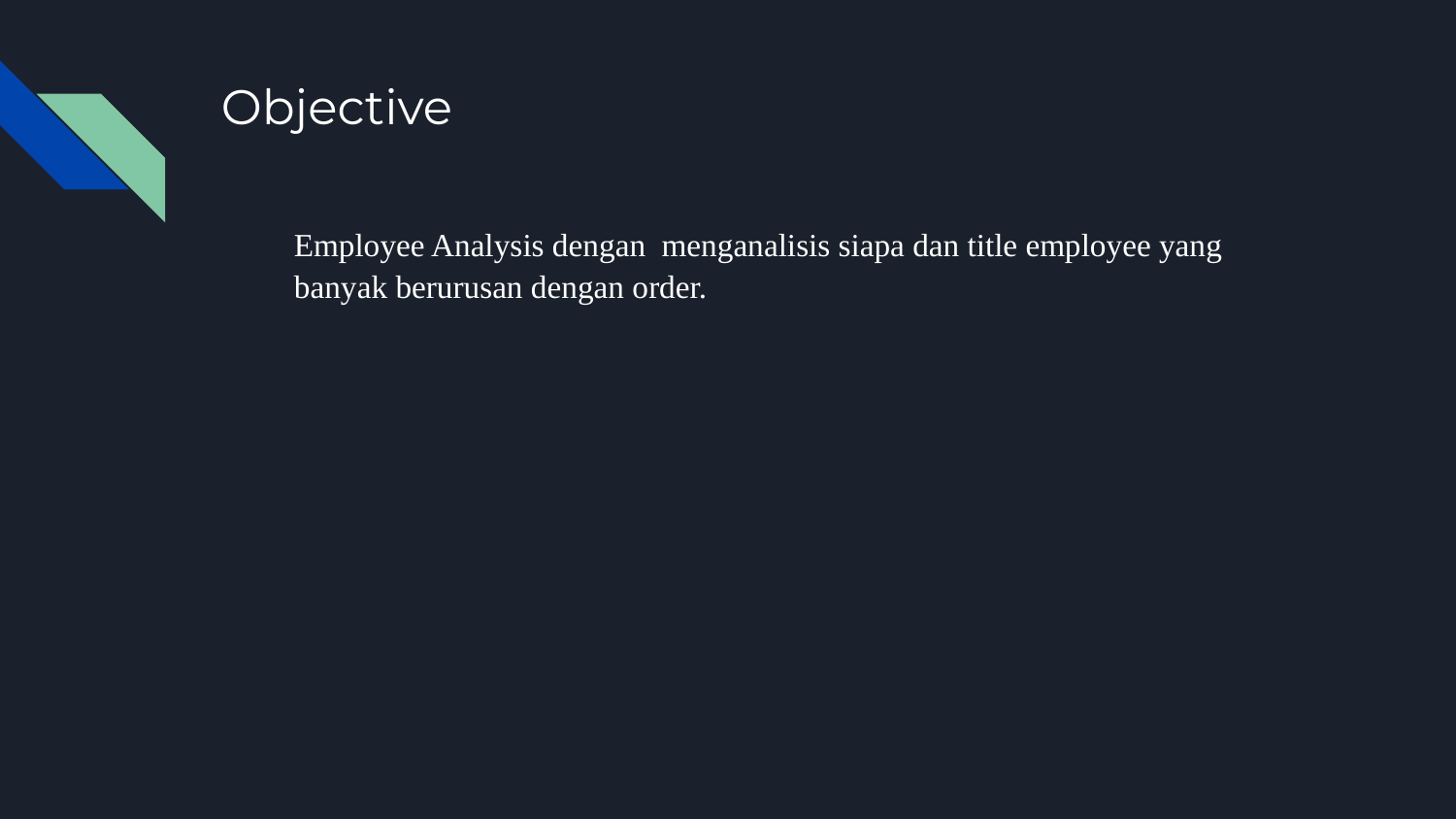

# Objective
Employee Analysis dengan  menganalisis siapa dan title employee yang banyak berurusan dengan order.